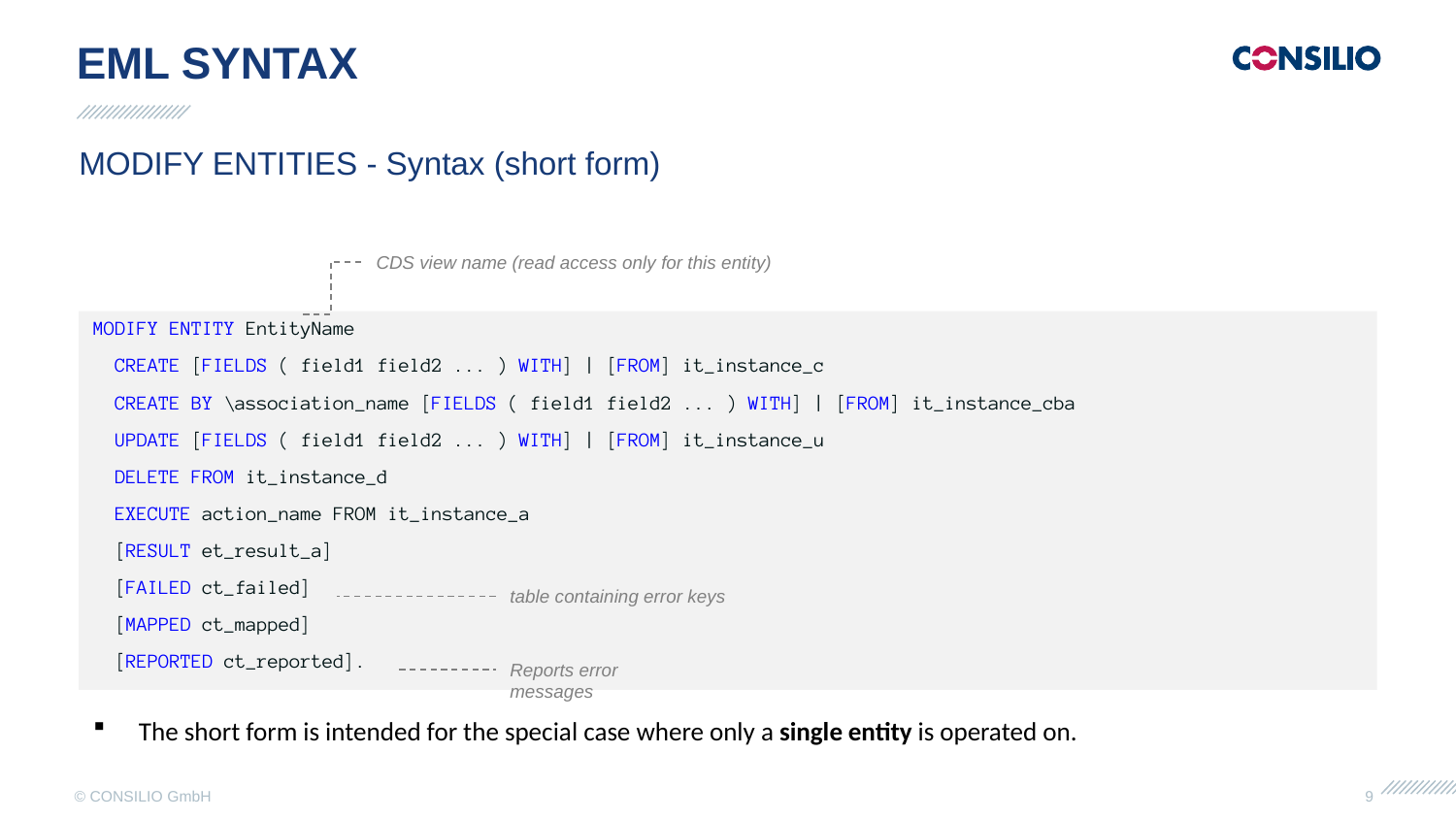

EML Syntax
MODIFY ENTITIES - Syntax (short form)
CDS view name (read access only for this entity)
MODIFY ENTITY EntityName
  CREATE [FIELDS ( field1 field2 ... ) WITH] | [FROM] it_instance_c
  CREATE BY \association_name [FIELDS ( field1 field2 ... ) WITH] | [FROM] it_instance_cba
  UPDATE [FIELDS ( field1 field2 ... ) WITH] | [FROM] it_instance_u
  DELETE FROM it_instance_d
  EXECUTE action_name FROM it_instance_a
  [RESULT et_result_a]
  [FAILED ct_failed]
  [MAPPED ct_mapped]
  [REPORTED ct_reported].
table containing error keys
Reports error messages
The short form is intended for the special case where only a single entity is operated on.